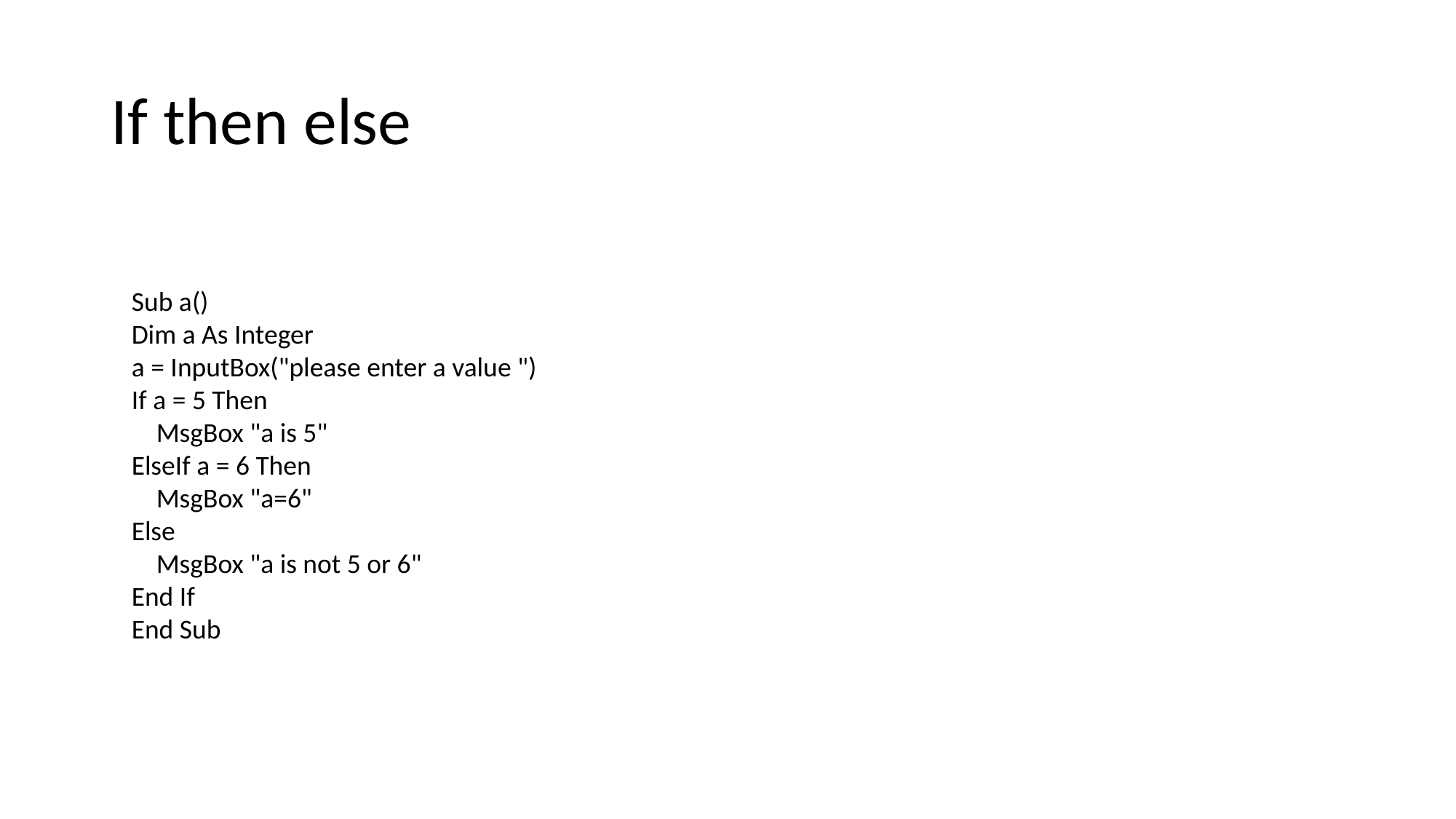

# If then else
Sub a()
Dim a As Integer
a = InputBox("please enter a value ")
If a = 5 Then
    MsgBox "a is 5"
ElseIf a = 6 Then
    MsgBox "a=6"
Else
    MsgBox "a is not 5 or 6"
End If
End Sub